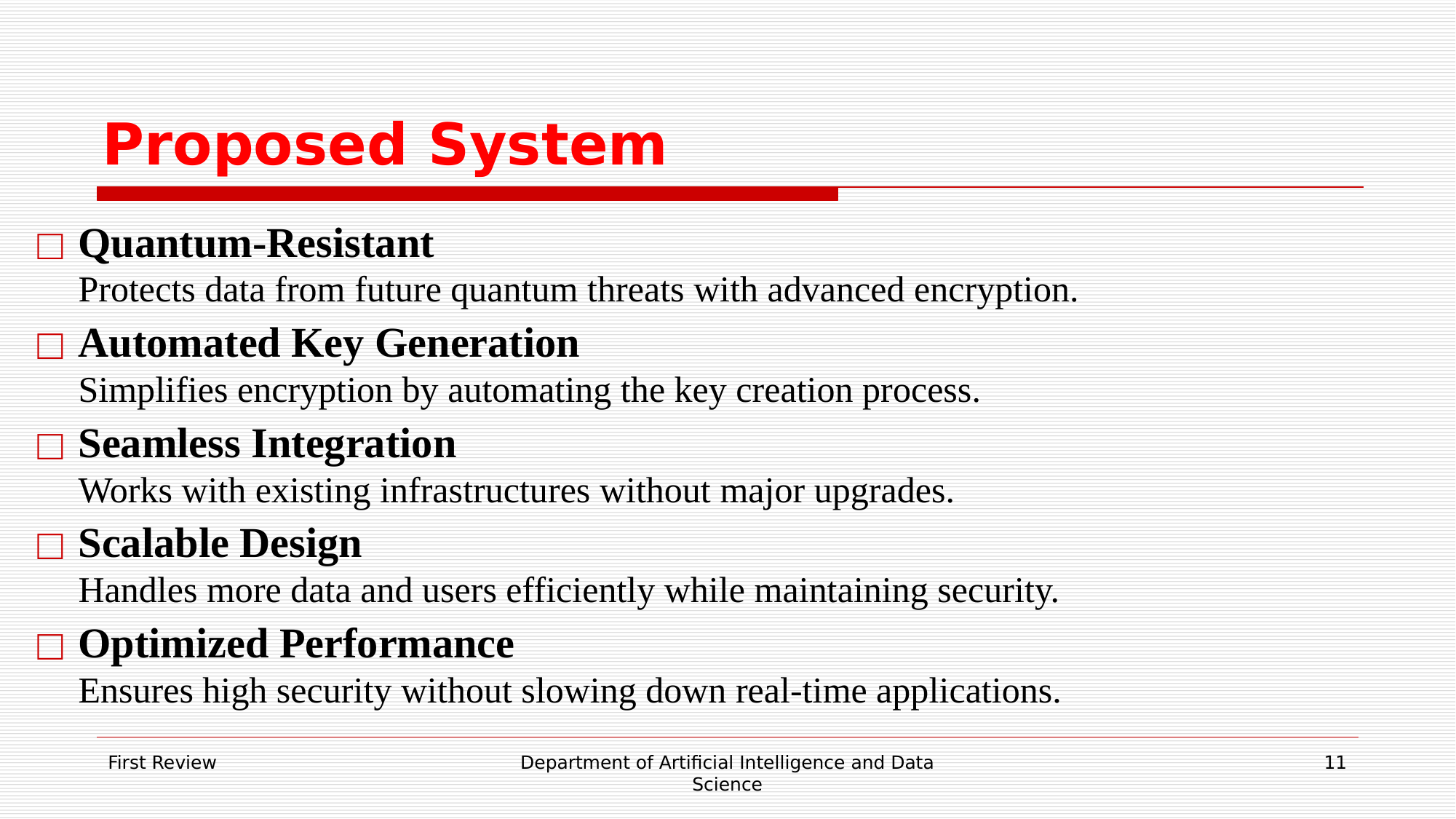

# Proposed System
Quantum-Resistant
Protects data from future quantum threats with advanced encryption.
Automated Key Generation
Simplifies encryption by automating the key creation process.
Seamless Integration
Works with existing infrastructures without major upgrades.
Scalable Design
Handles more data and users efficiently while maintaining security.
Optimized Performance
Ensures high security without slowing down real-time applications.
First Review
Department of Artificial Intelligence and Data Science
11